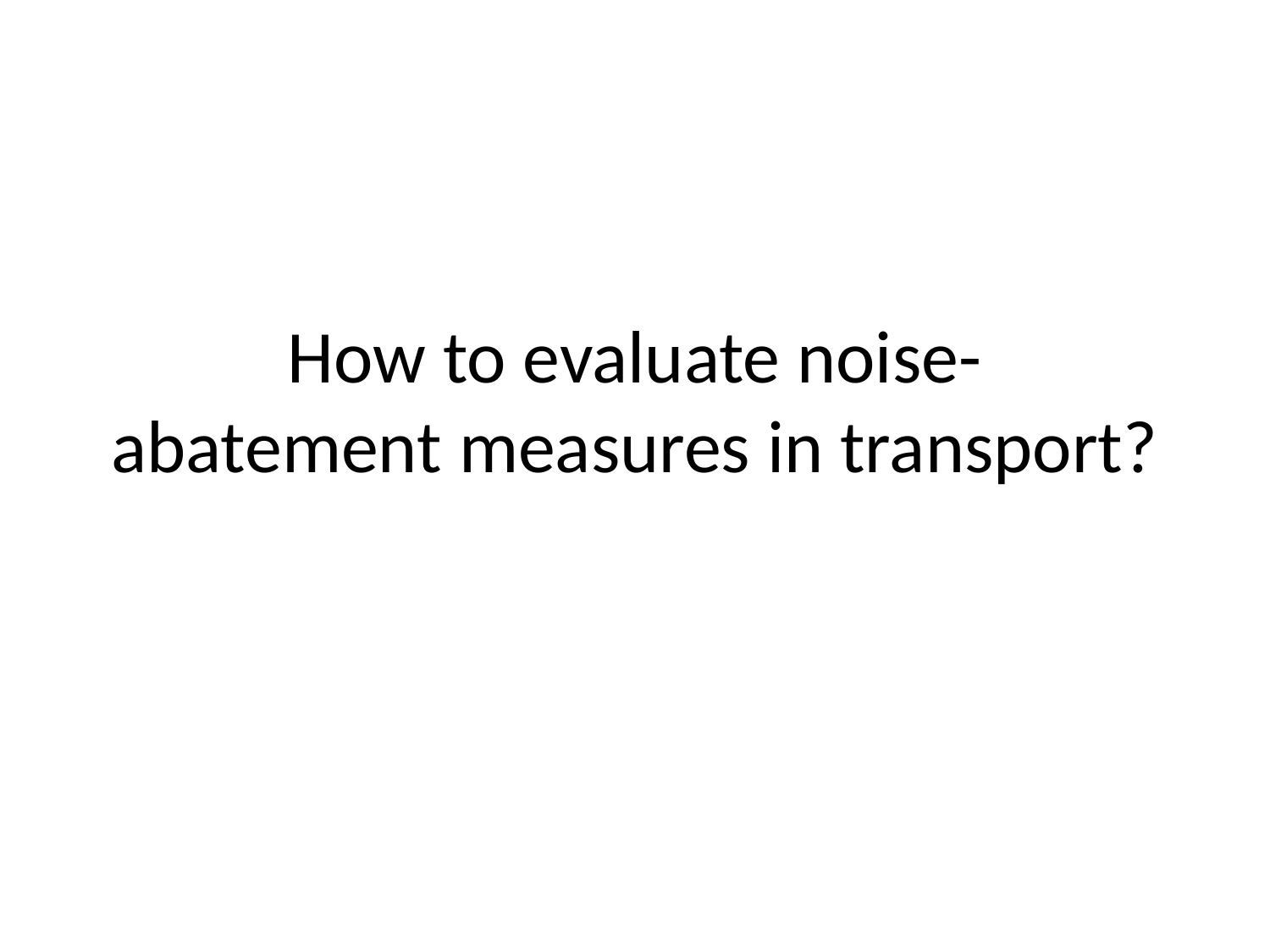

# How to evaluate noise- abatement measures in transport?